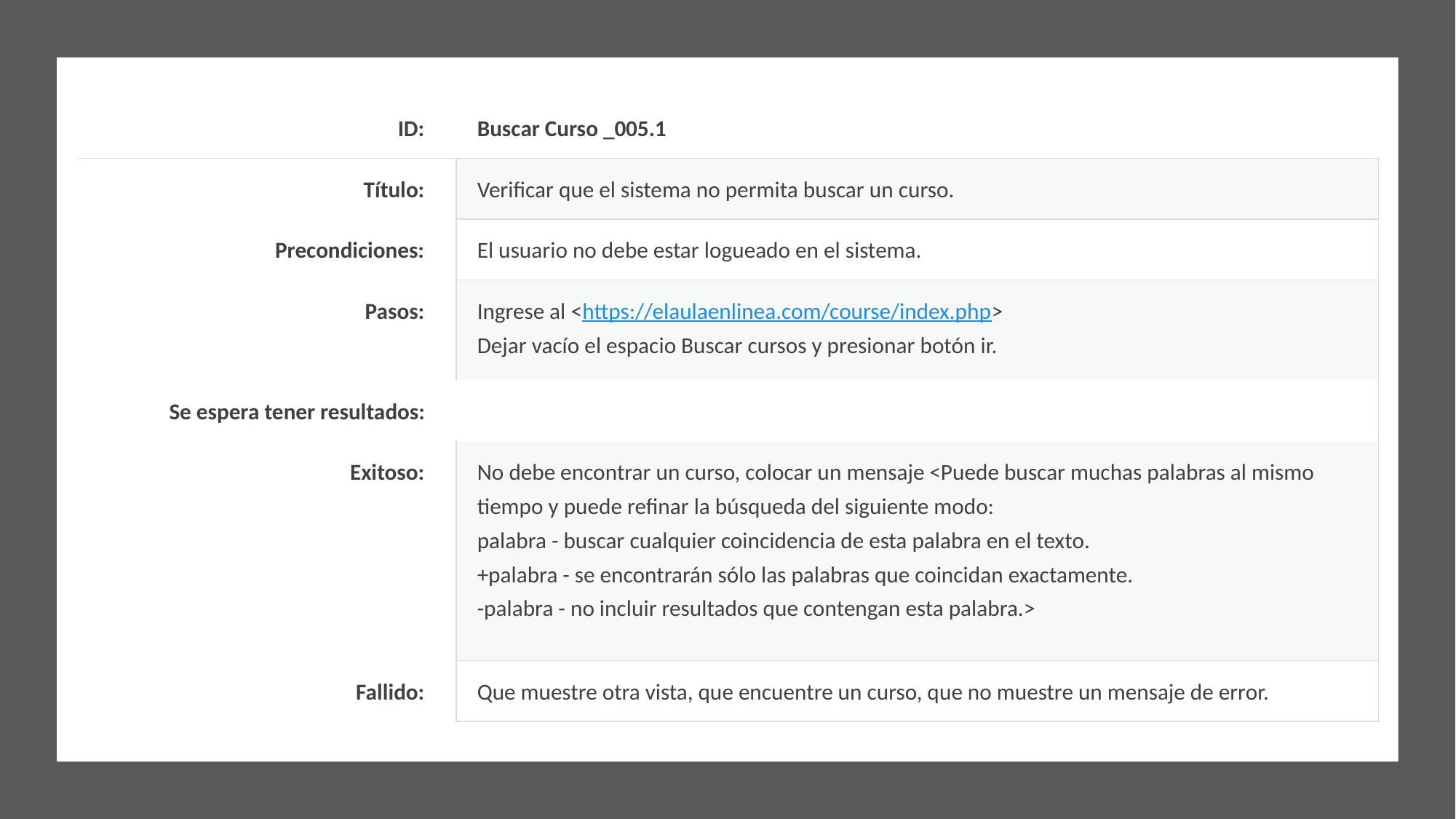

| ID: | Buscar Curso \_005.1 |
| --- | --- |
| Título: | Verificar que el sistema no permita buscar un curso. |
| Precondiciones: | El usuario no debe estar logueado en el sistema. |
| Pasos: | Ingrese al <https://elaulaenlinea.com/course/index.php> Dejar vacío el espacio Buscar cursos y presionar botón ir. |
| Se espera tener resultados: |  |
| Exitoso: | No debe encontrar un curso, colocar un mensaje <Puede buscar muchas palabras al mismo tiempo y puede refinar la búsqueda del siguiente modo: palabra - buscar cualquier coincidencia de esta palabra en el texto. +palabra - se encontrarán sólo las palabras que coincidan exactamente. -palabra - no incluir resultados que contengan esta palabra.> |
| Fallido: | Que muestre otra vista, que encuentre un curso, que no muestre un mensaje de error. |